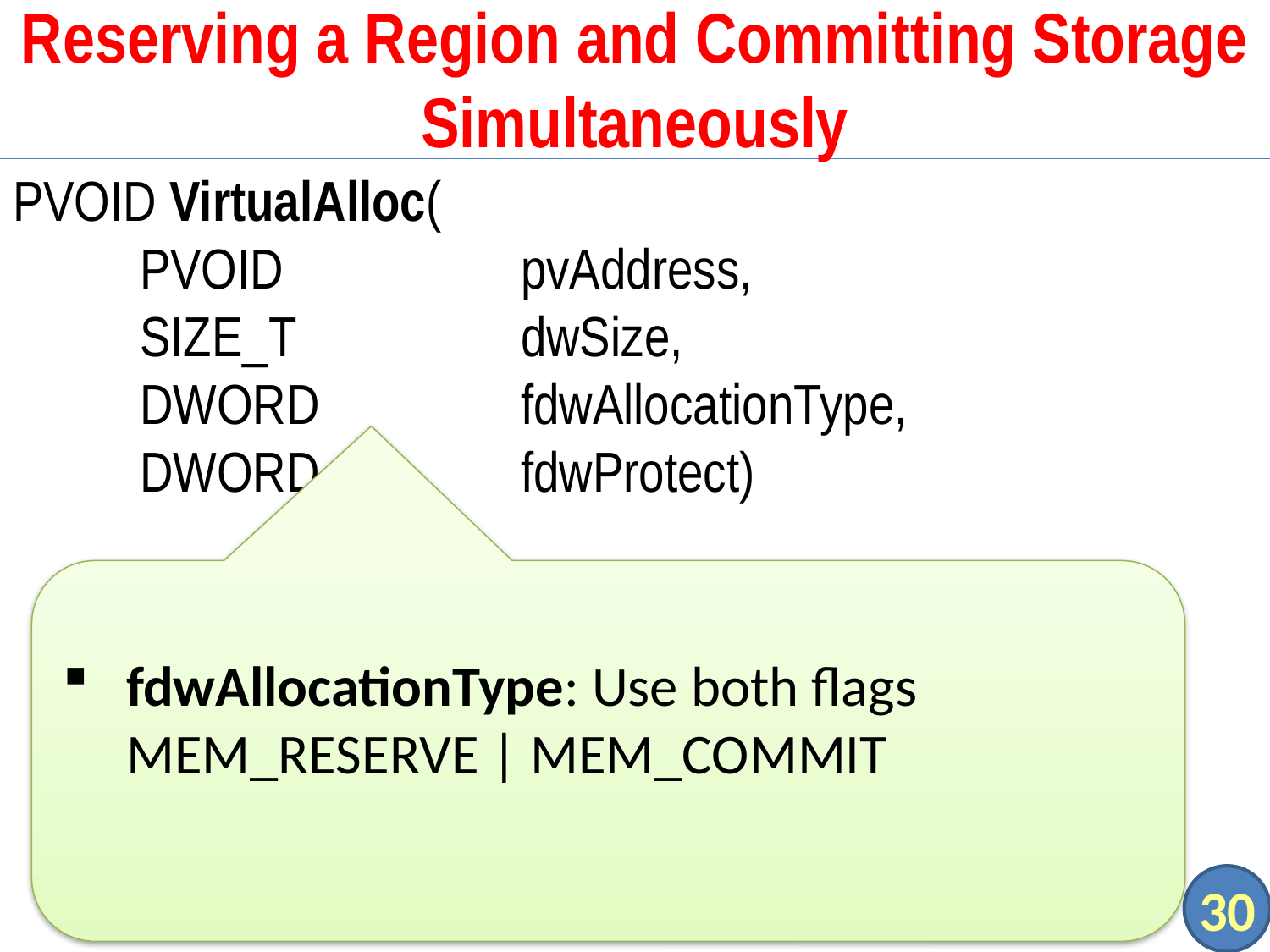

# Reserving a Region and Committing Storage Simultaneously
PVOID VirtualAlloc(
	PVOID		pvAddress,
	SIZE_T		dwSize,
	DWORD		fdwAllocationType,
	DWORD		fdwProtect)
fdwAllocationType: Use both flags MEM_RESERVE | MEM_COMMIT

30